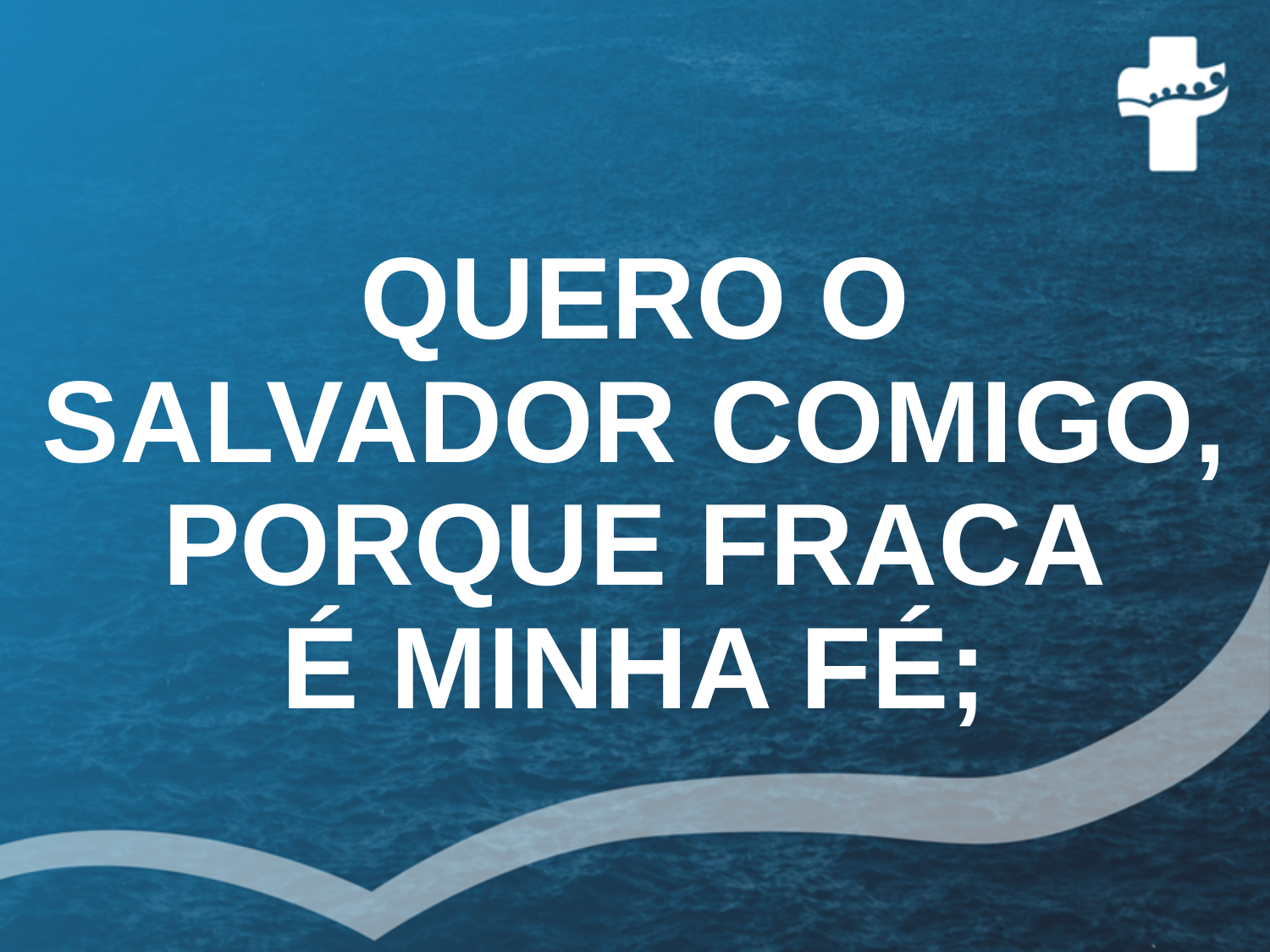

# QUERO O SALVADOR COMIGO, PORQUE FRACA É MINHA FÉ;